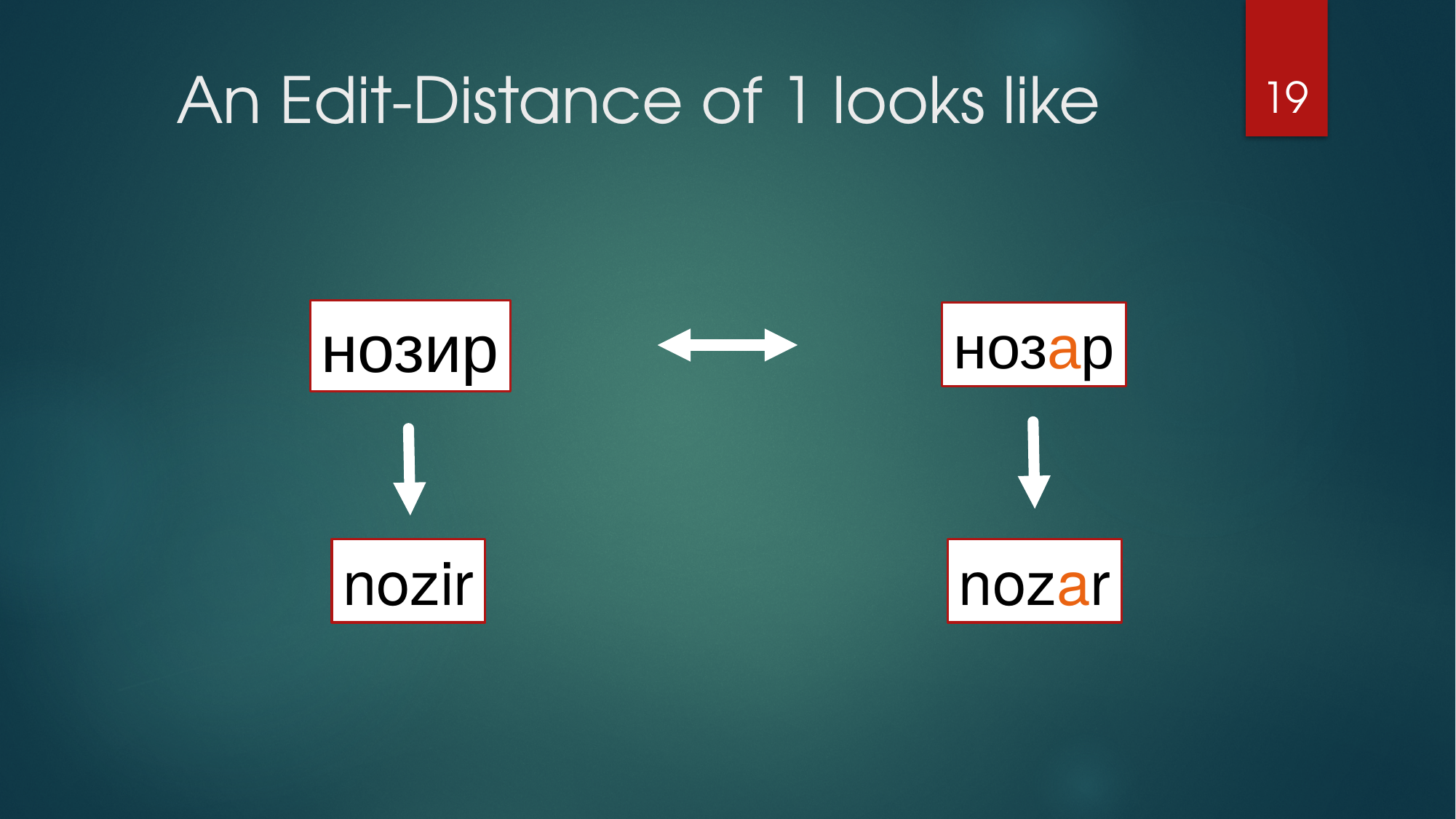

19
# An Edit-Distance of 1 looks like
нозир
нозар

nozir
nozar